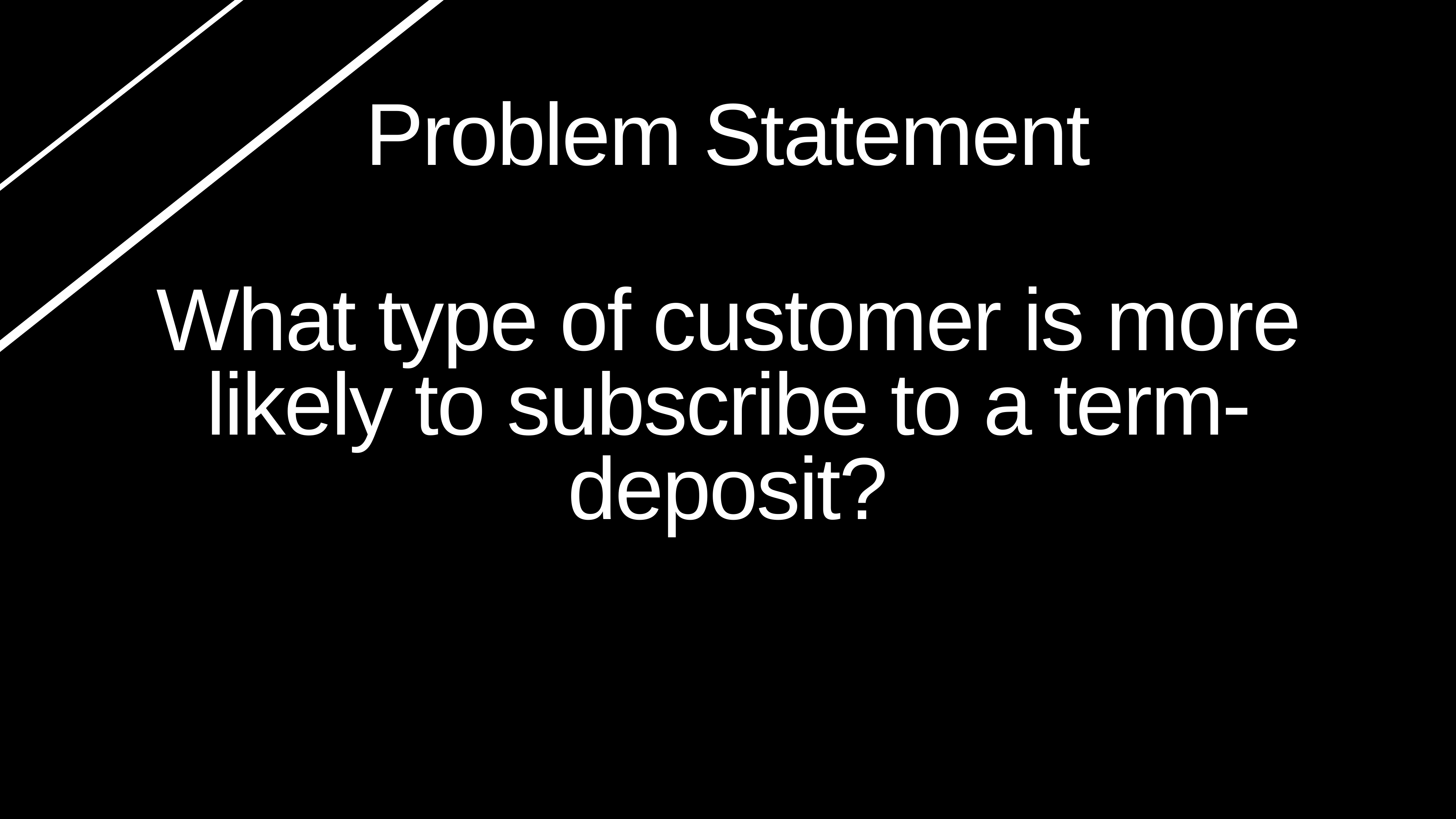

# Problem Statement
What type of customer is more likely to subscribe to a term-deposit?